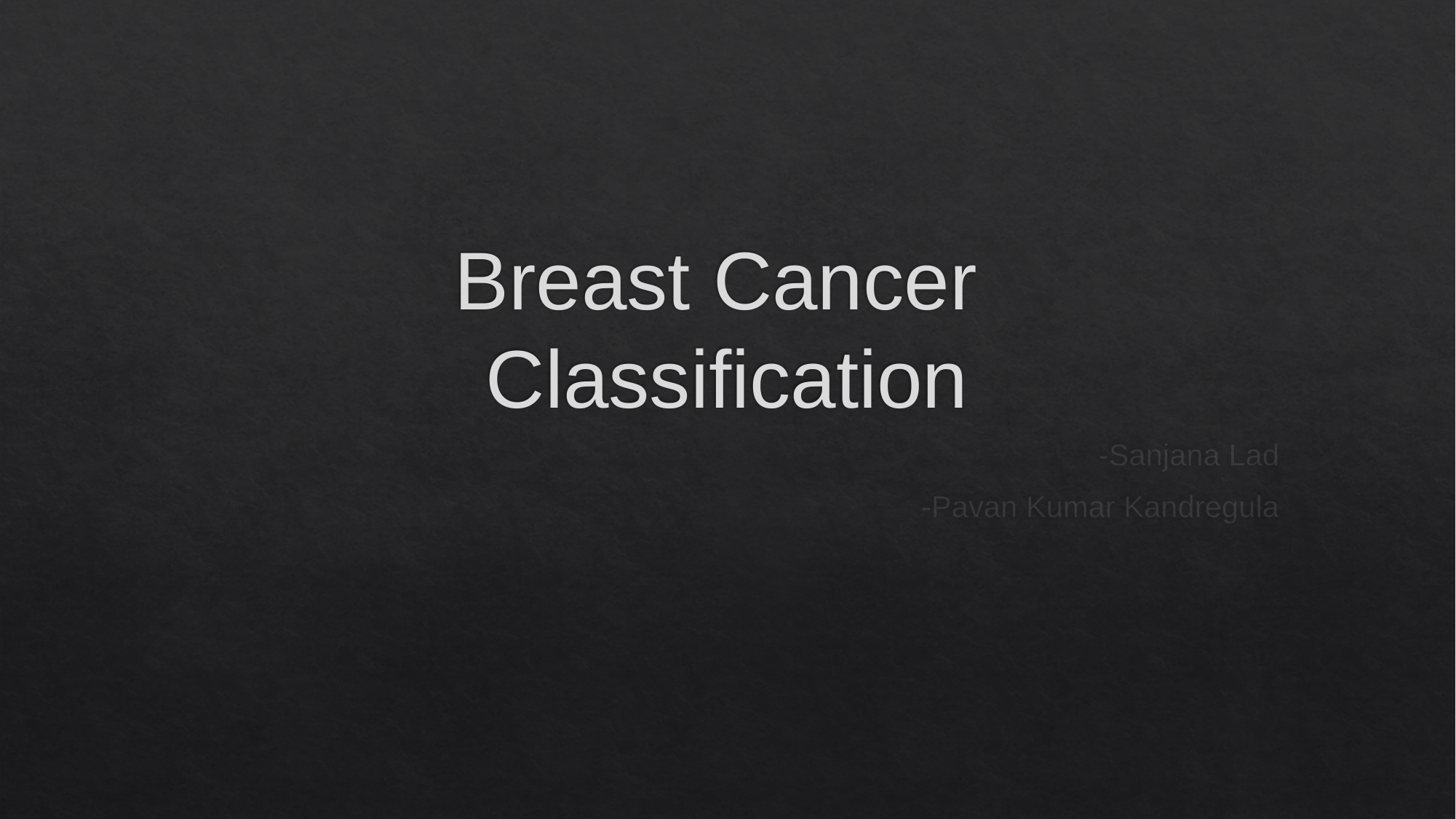

# Breast Cancer Classification
-Sanjana Lad
-Pavan Kumar Kandregula